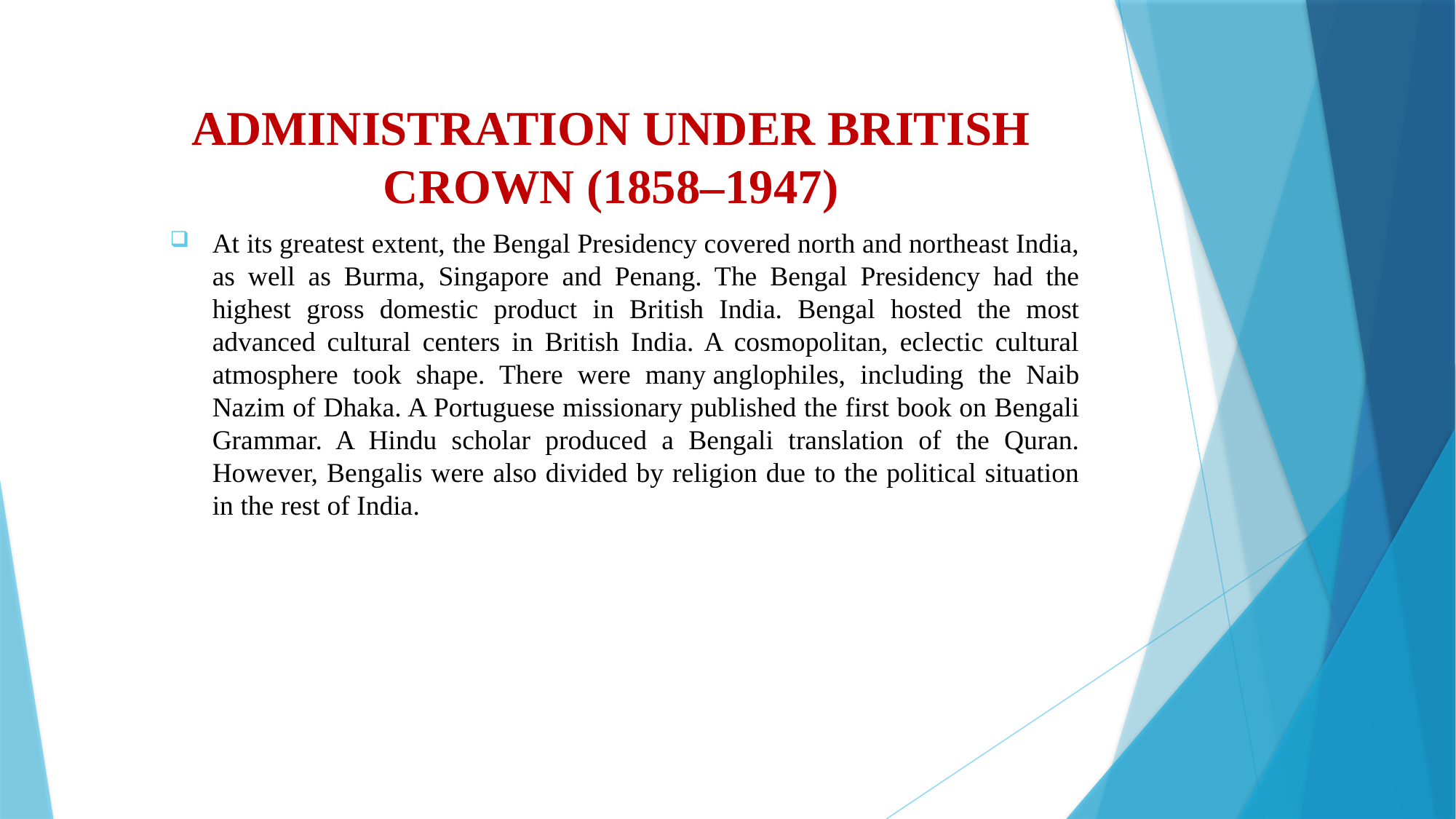

# ADMINISTRATION UNDER BRITISH CROWN (1858–1947)
At its greatest extent, the Bengal Presidency covered north and northeast India, as well as Burma, Singapore and Penang. The Bengal Presidency had the highest gross domestic product in British India. Bengal hosted the most advanced cultural centers in British India. A cosmopolitan, eclectic cultural atmosphere took shape. There were many anglophiles, including the Naib Nazim of Dhaka. A Portuguese missionary published the first book on Bengali Grammar. A Hindu scholar produced a Bengali translation of the Quran. However, Bengalis were also divided by religion due to the political situation in the rest of India.